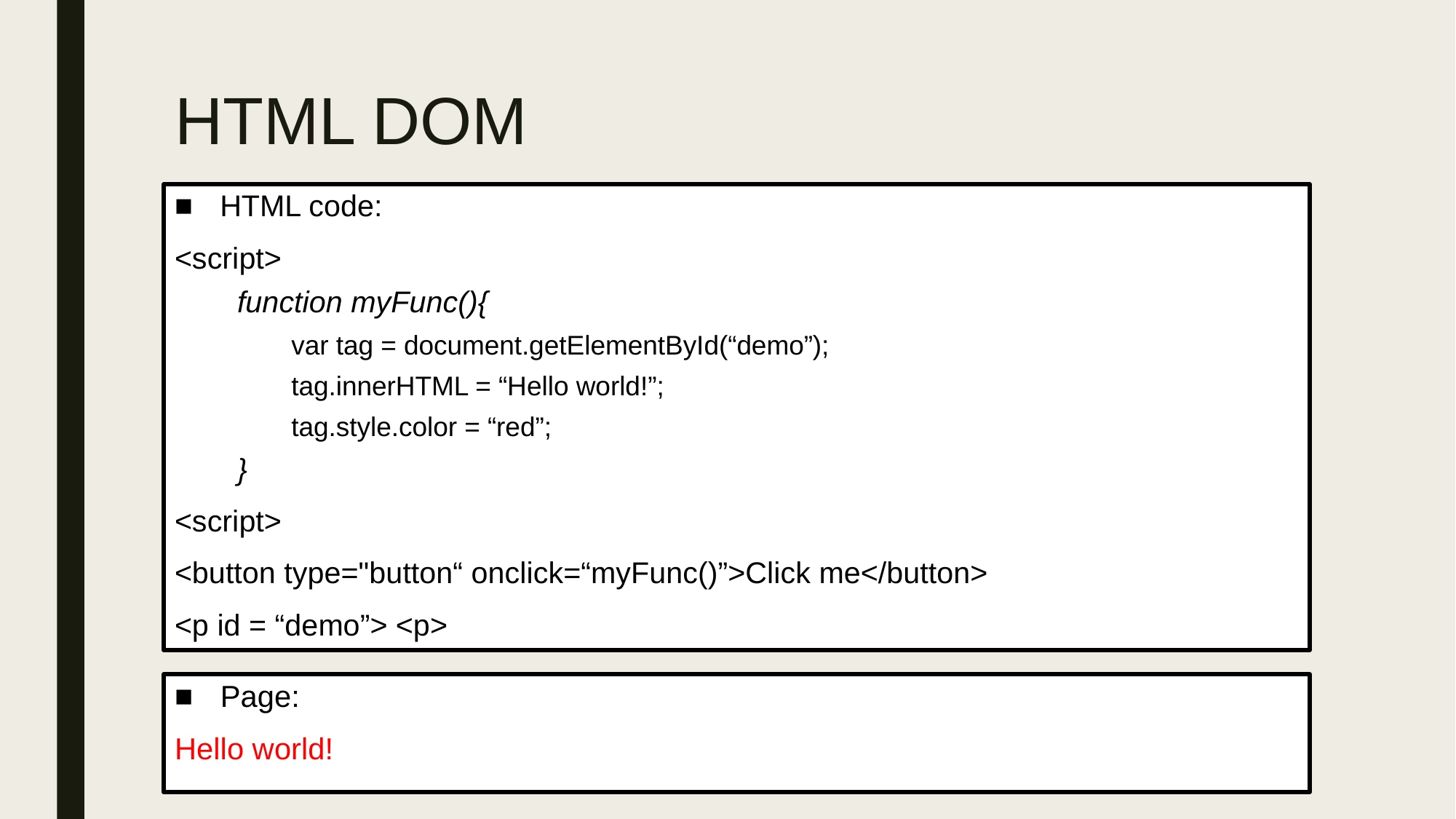

# HTML DOM
HTML code:
<script>
function myFunc(){
var tag = document.getElementById(“demo”);
tag.innerHTML = “Hello world!”;
tag.style.color = “red”;
}
<script>
<button type="button“ onclick=“myFunc()”>Click me</button>
<p id = “demo”> <p>
Page:
Hello world!